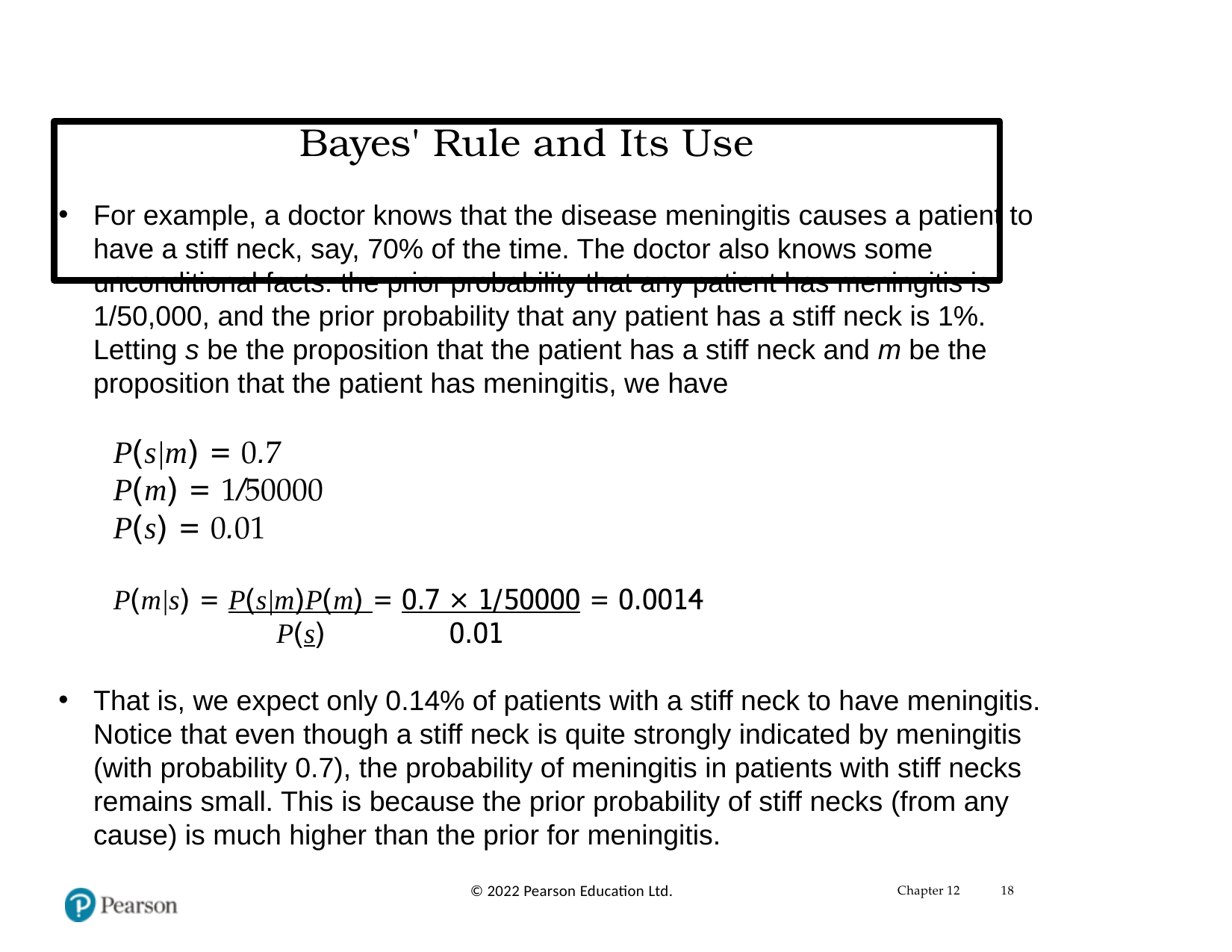

# Bayes' Rule and Its Use
For example, a doctor knows that the disease meningitis causes a patient to have a stiff neck, say, 70% of the time. The doctor also knows some unconditional facts: the prior probability that any patient has meningitis is 1/50,000, and the prior probability that any patient has a stiff neck is 1%. Letting s be the proposition that the patient has a stiff neck and m be the proposition that the patient has meningitis, we have

P(s|m) = 0.7
P(m) = 1/50000
P(s) = 0.01

P(m|s) = P(s|m)P(m) = 0.7 × 1/50000 = 0.0014
                       P(s) 		0.01

That is, we expect only 0.14% of patients with a stiff neck to have meningitis. Notice that even though a stiff neck is quite strongly indicated by meningitis (with probability 0.7), the probability of meningitis in patients with stiff necks remains small. This is because the prior probability of stiff necks (from any cause) is much higher than the prior for meningitis.
Chapter 12
18